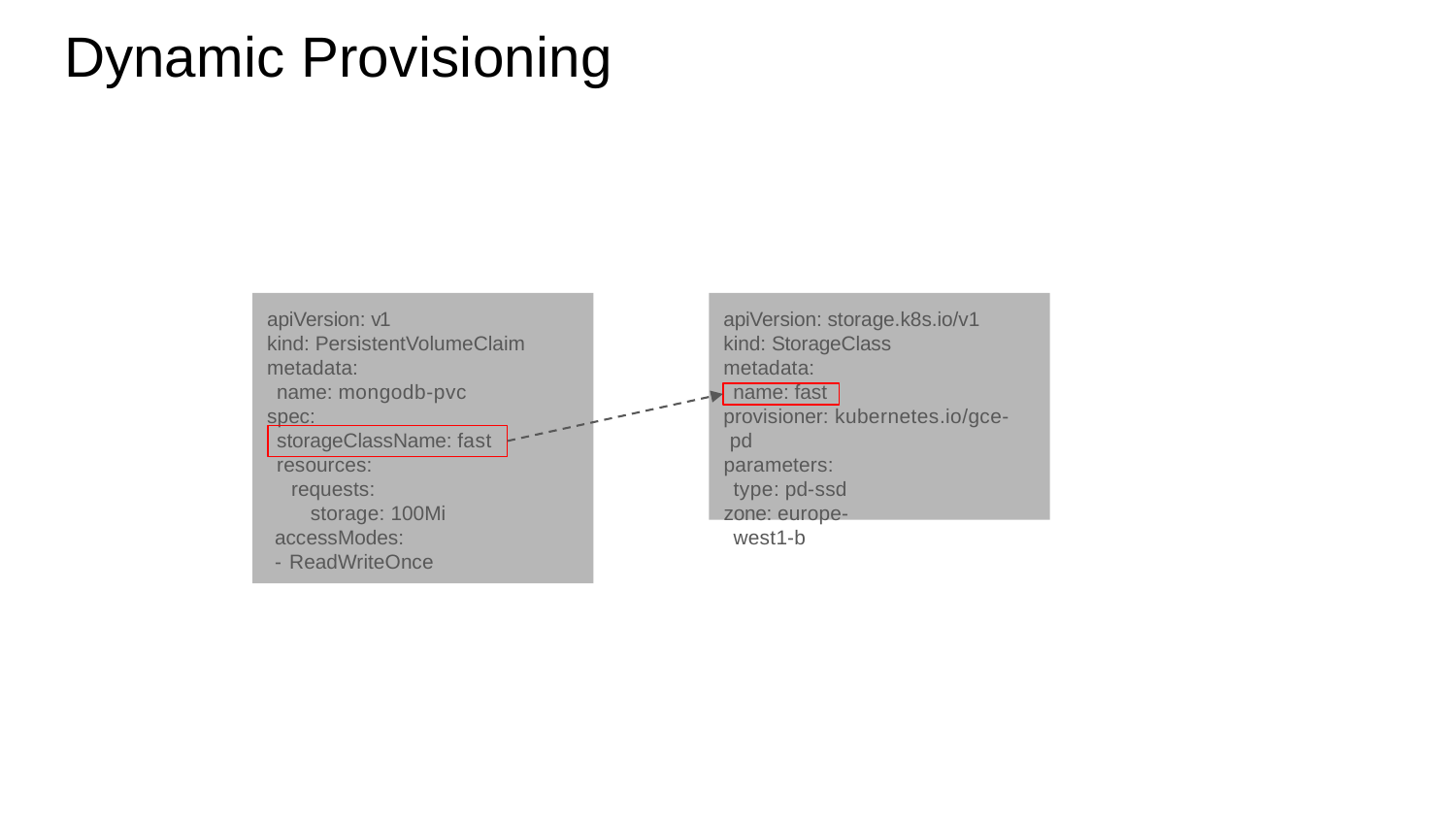

# Dynamic Provisioning

apiVersion: v1
kind: PersistentVolumeClaim  metadata:
name: mongodb-pvc  spec:
apiVersion: storage.k8s.io/v1  kind: StorageClass  metadata:
name: fast

provisioner: kubernetes.io/gce-  pd
parameters:  type: pd-ssd
zone: europe-west1-b

storageClassName: fast  resources:
requests:  storage: 100Mi
accessModes:
- ReadWriteOnce